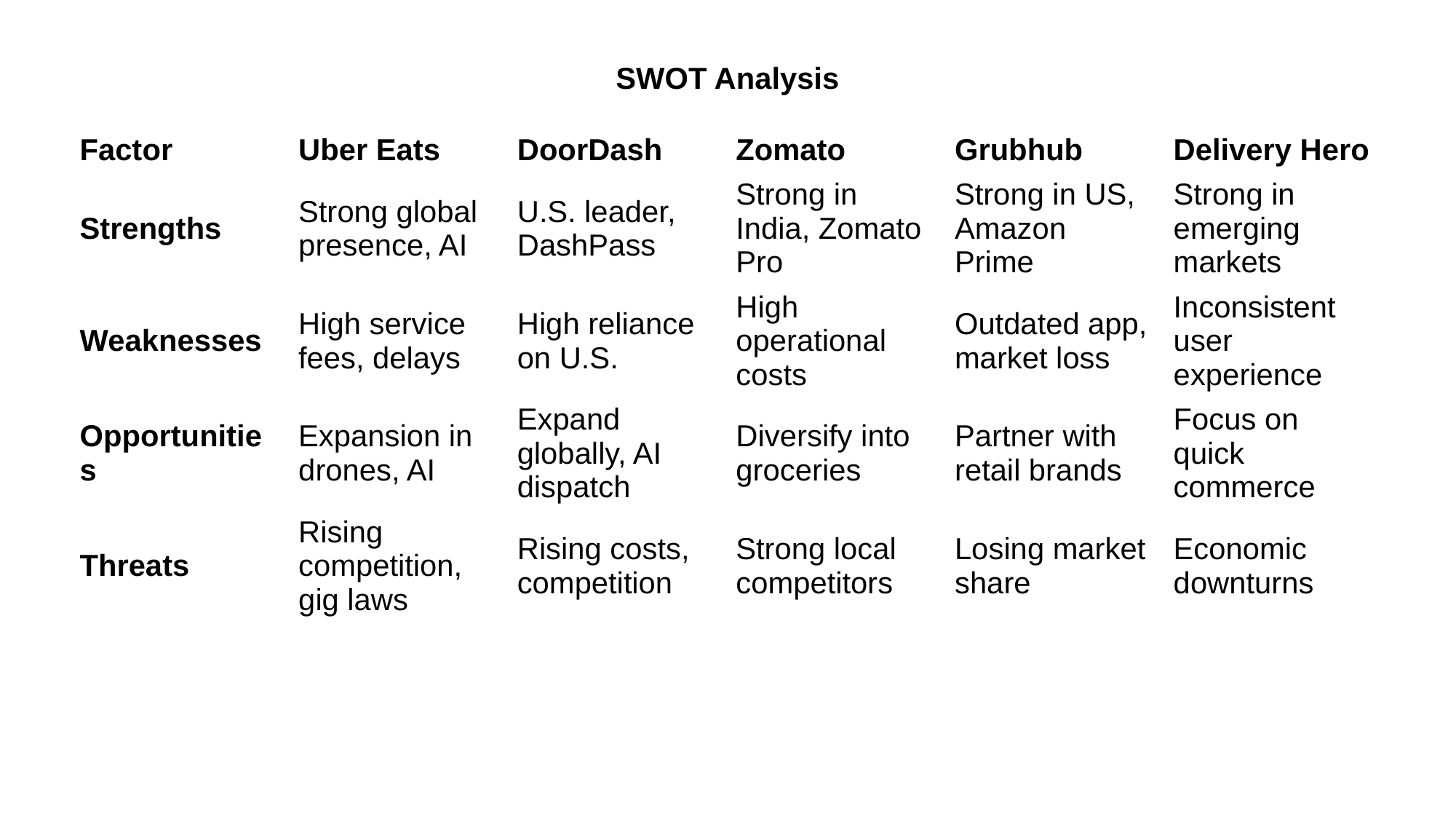

# SWOT Analysis
| Factor | Uber Eats | DoorDash | Zomato | Grubhub | Delivery Hero |
| --- | --- | --- | --- | --- | --- |
| Strengths | Strong global presence, AI | U.S. leader, DashPass | Strong in India, Zomato Pro | Strong in US, Amazon Prime | Strong in emerging markets |
| Weaknesses | High service fees, delays | High reliance on U.S. | High operational costs | Outdated app, market loss | Inconsistent user experience |
| Opportunities | Expansion in drones, AI | Expand globally, AI dispatch | Diversify into groceries | Partner with retail brands | Focus on quick commerce |
| Threats | Rising competition, gig laws | Rising costs, competition | Strong local competitors | Losing market share | Economic downturns |